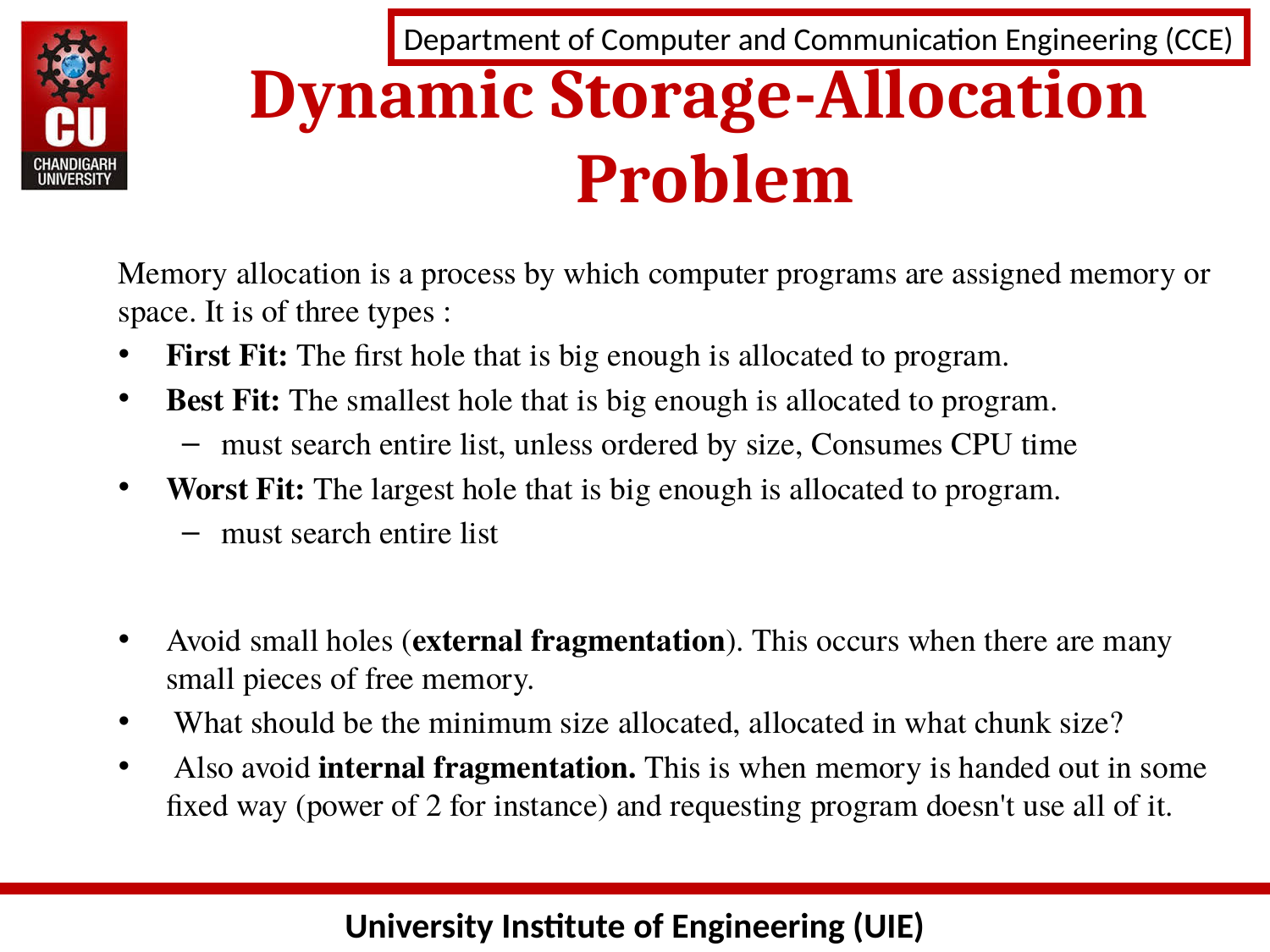

Dynamic Storage-Allocation Problem

Memory allocation is a process by which computer programs are assigned memory or space. It is of three types :
First Fit: The first hole that is big enough is allocated to program.
Best Fit: The smallest hole that is big enough is allocated to program.
must search entire list, unless ordered by size, Consumes CPU time
Worst Fit: The largest hole that is big enough is allocated to program.
must search entire list

Avoid small holes (external fragmentation). This occurs when there are many small pieces of free memory.
 What should be the minimum size allocated, allocated in what chunk size?
 Also avoid internal fragmentation. This is when memory is handed out in some fixed way (power of 2 for instance) and requesting program doesn't use all of it.